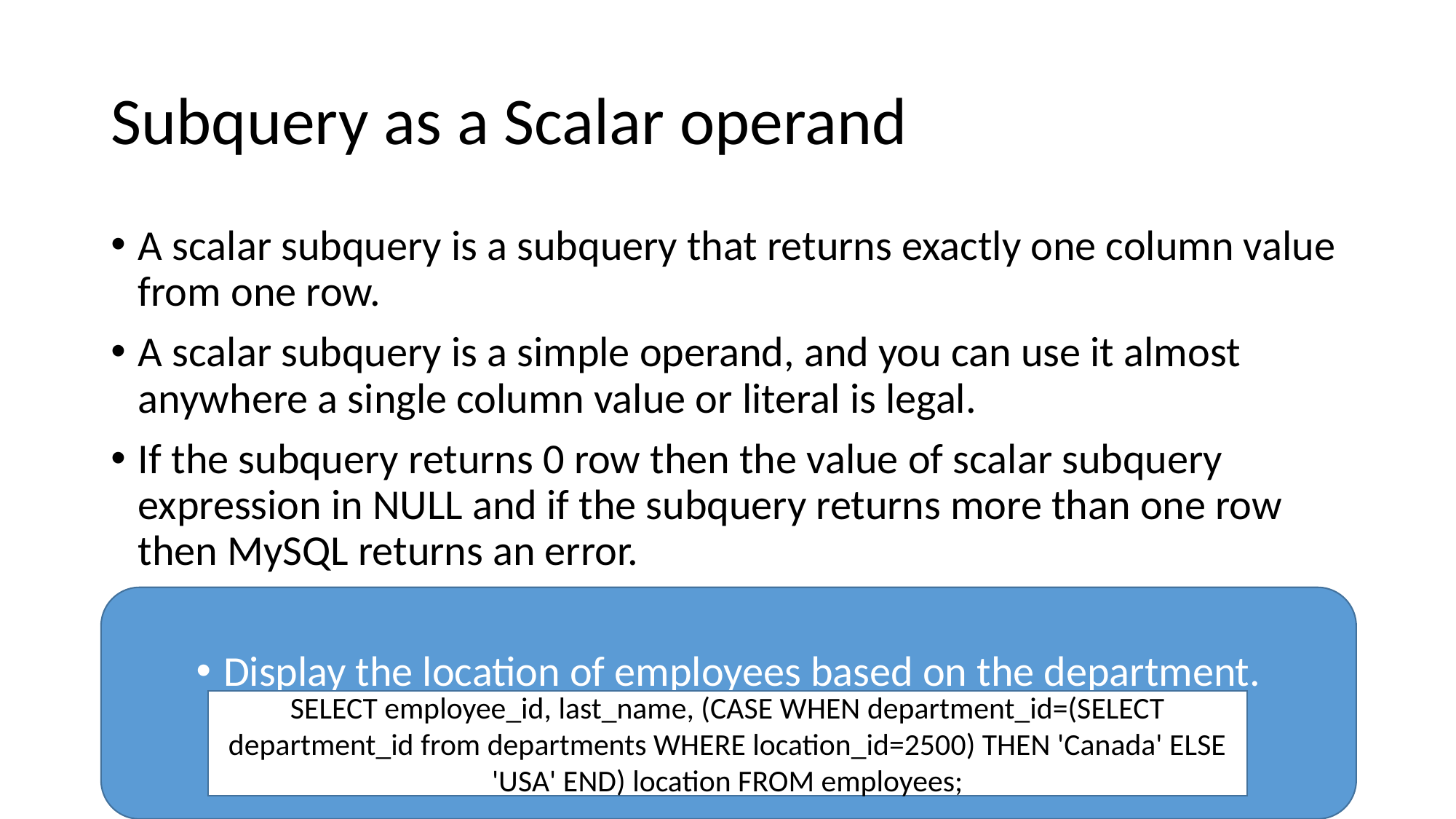

# Subquery as a Scalar operand
A scalar subquery is a subquery that returns exactly one column value from one row.
A scalar subquery is a simple operand, and you can use it almost anywhere a single column value or literal is legal.
If the subquery returns 0 row then the value of scalar subquery expression in NULL and if the subquery returns more than one row then MySQL returns an error.

Display the location of employees based on the department.

SELECT employee_id, last_name, (CASE WHEN department_id=(SELECT department_id from departments WHERE location_id=2500) THEN 'Canada' ELSE 'USA' END) location FROM employees;